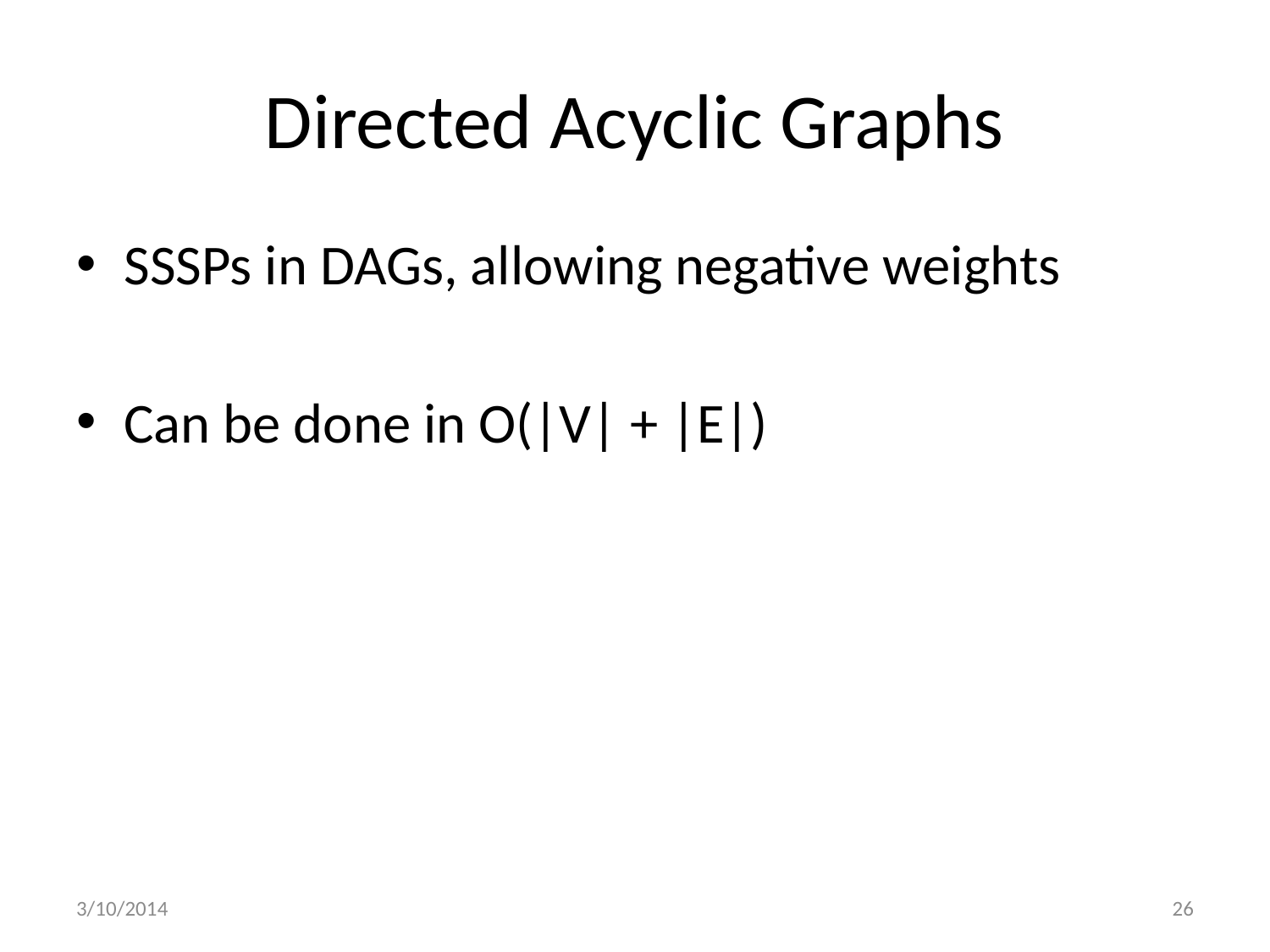

# Directed Acyclic Graphs
SSSPs in DAGs, allowing negative weights

Can be done in O(|V| + |E|)

3/10/2014
26